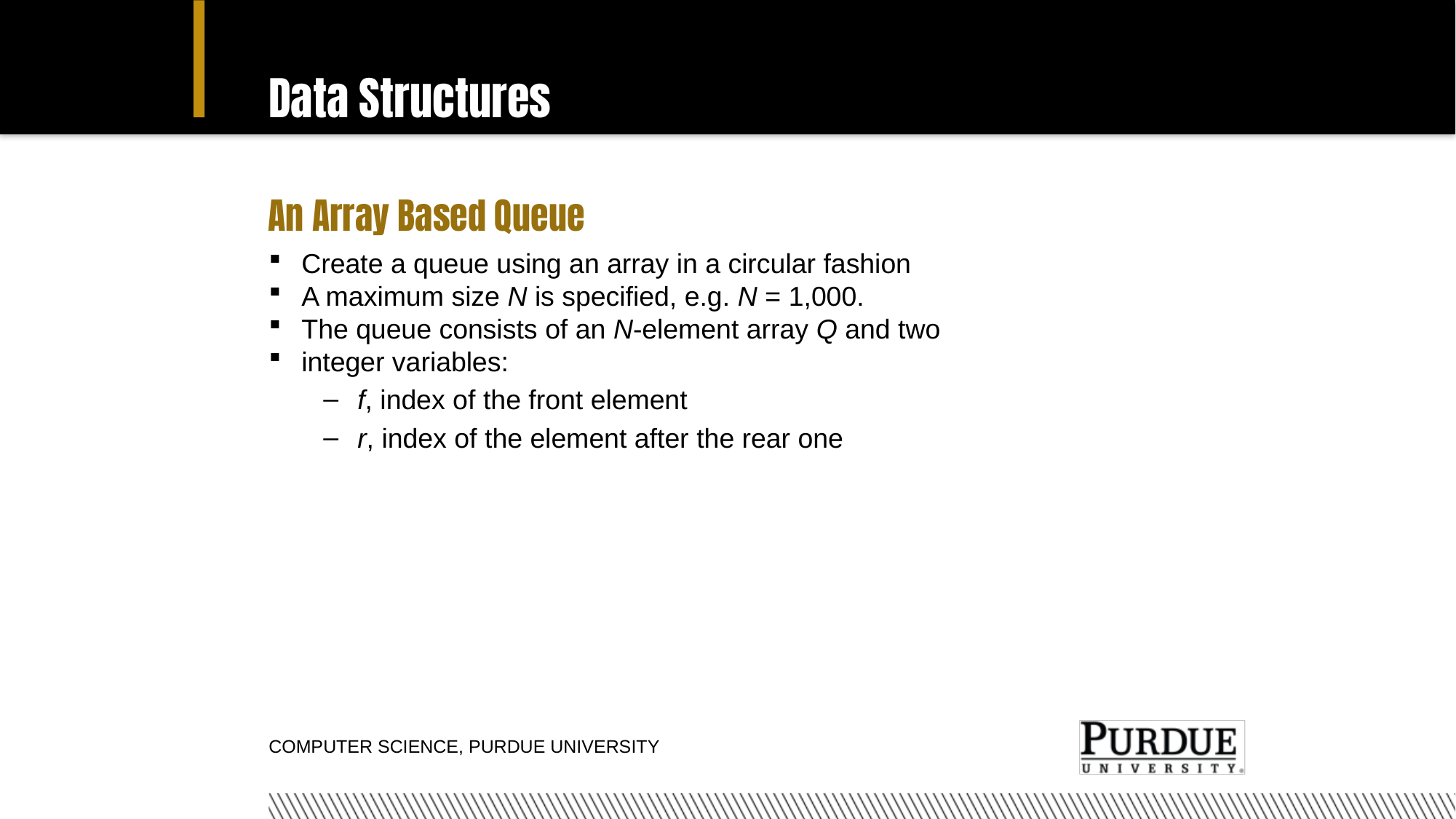

# Data Structures
An Array Based Queue
Create a queue using an array in a circular fashion
A maximum size N is specified, e.g. N = 1,000.
The queue consists of an N-element array Q and two
integer variables:
f, index of the front element
r, index of the element after the rear one
Computer Science, Purdue University